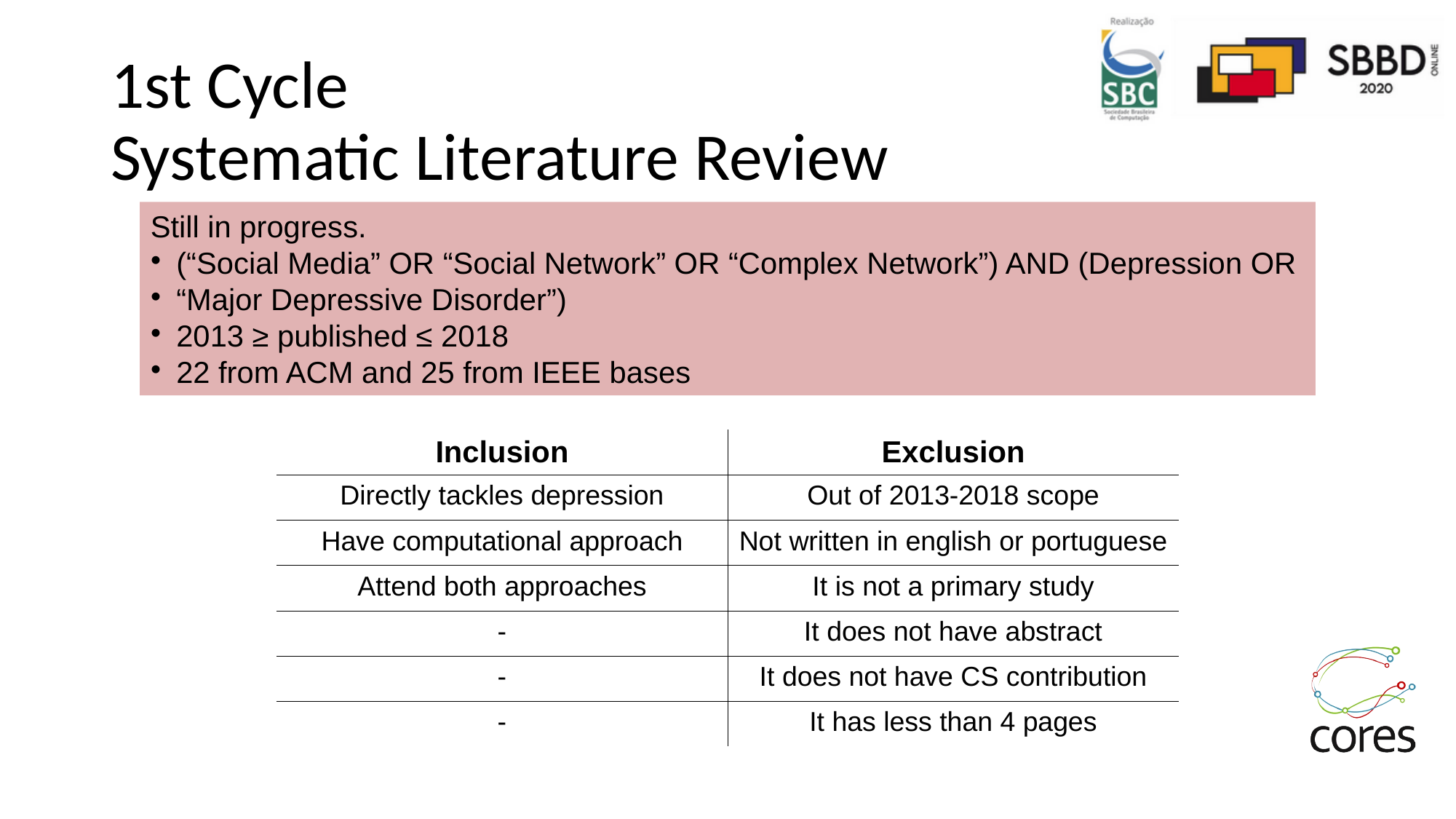

1st Cycle
Systematic Literature Review
Still in progress.
(“Social Media” OR “Social Network” OR “Complex Network”) AND (Depression OR
“Major Depressive Disorder”)
2013 ≥ published ≤ 2018
22 from ACM and 25 from IEEE bases
| Inclusion | Exclusion |
| --- | --- |
| Directly tackles depression | Out of 2013-2018 scope |
| Have computational approach | Not written in english or portuguese |
| Attend both approaches | It is not a primary study |
| - | It does not have abstract |
| - | It does not have CS contribution |
| - | It has less than 4 pages |